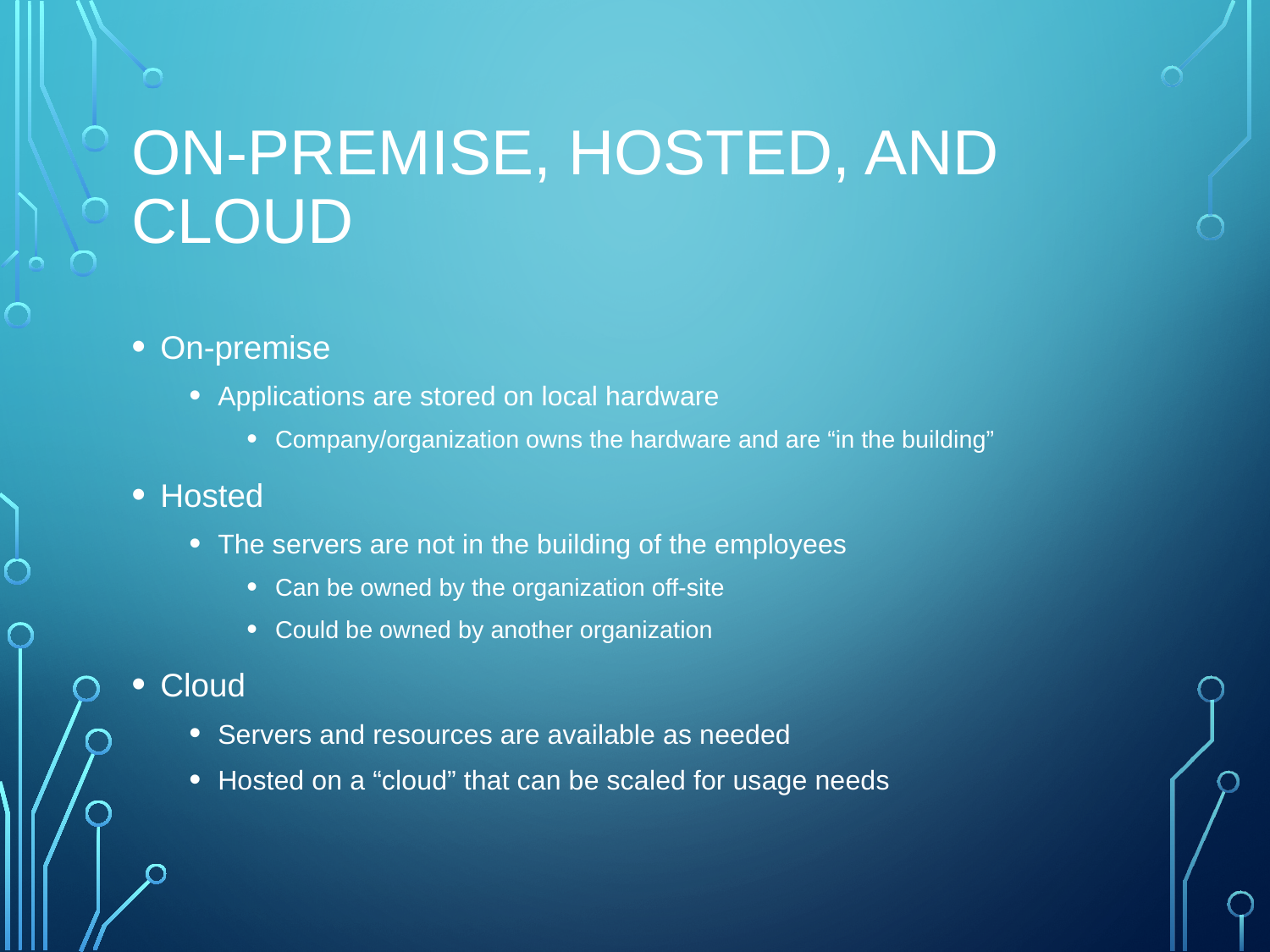

# On-premise, hosted, and cloud
On-premise
Applications are stored on local hardware
Company/organization owns the hardware and are “in the building”
Hosted
The servers are not in the building of the employees
Can be owned by the organization off-site
Could be owned by another organization
Cloud
Servers and resources are available as needed
Hosted on a “cloud” that can be scaled for usage needs